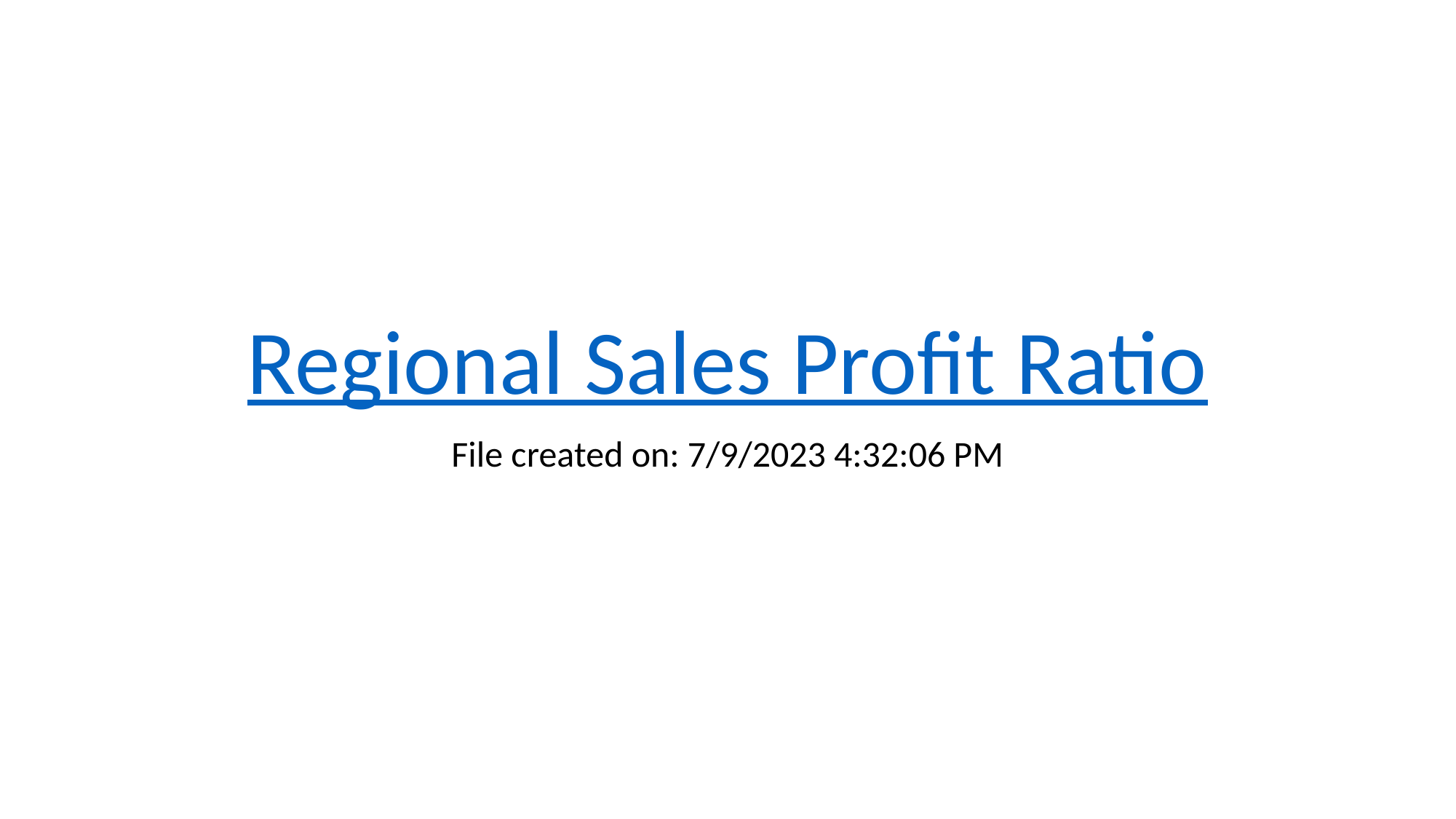

# Regional Sales Profit Ratio
File created on: 7/9/2023 4:32:06 PM